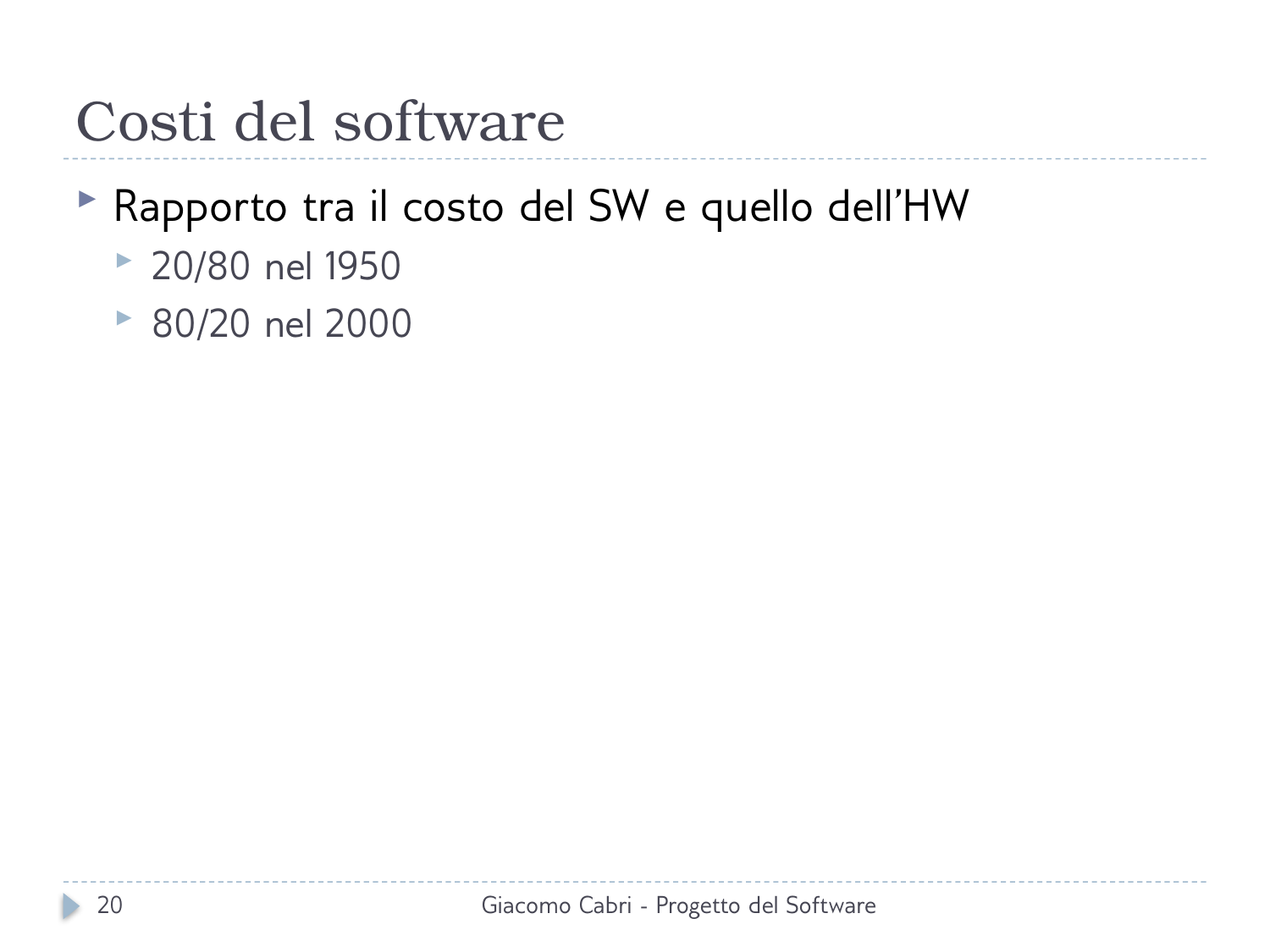

# Costi del software
Rapporto tra il costo del SW e quello dell’HW
20/80 nel 1950
80/20 nel 2000
20
Giacomo Cabri - Progetto del Software